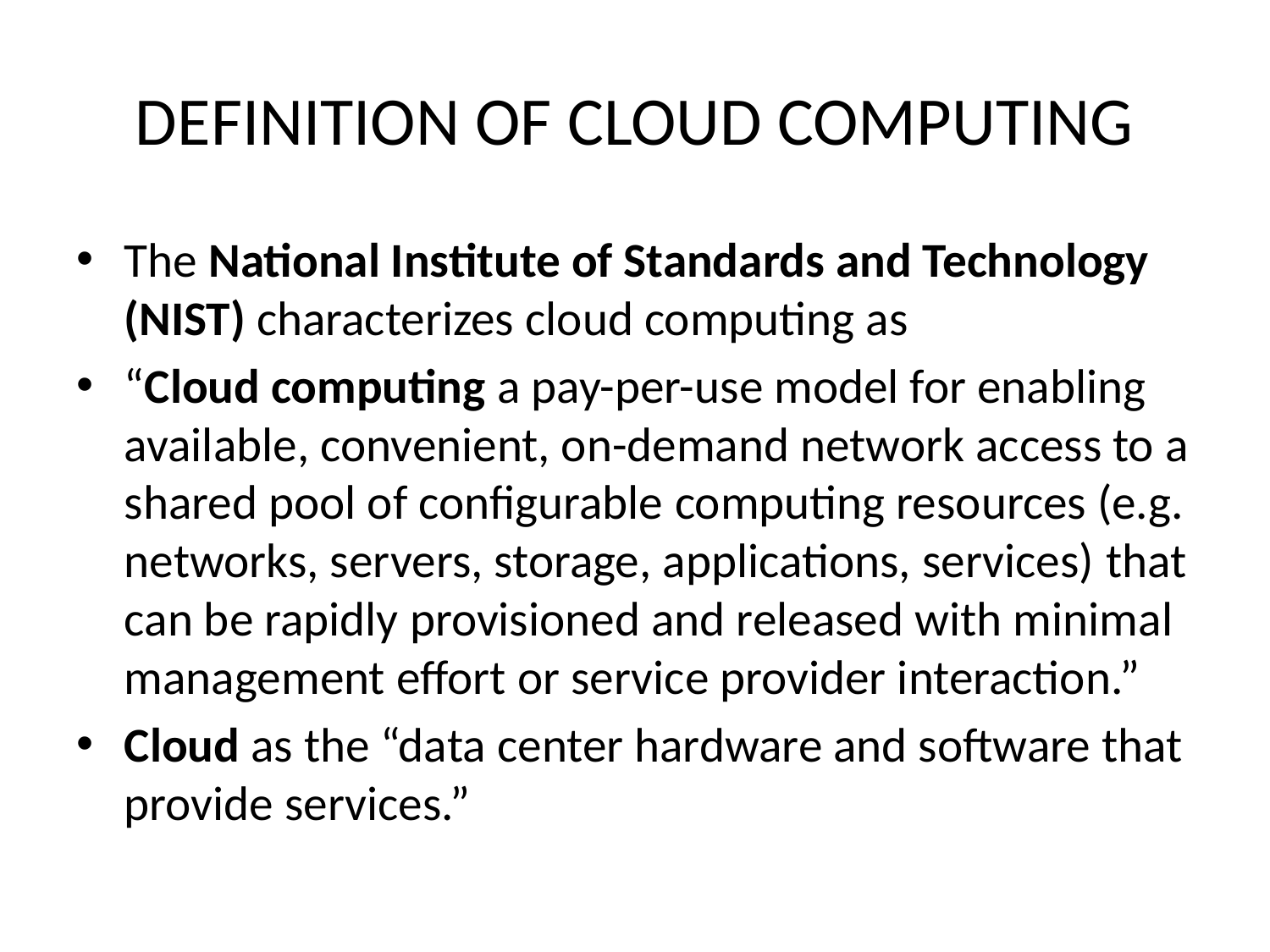

# DEFINITION OF CLOUD COMPUTING
The National Institute of Standards and Technology (NIST) characterizes cloud computing as
“Cloud computing a pay-per-use model for enabling available, convenient, on-demand network access to a shared pool of configurable computing resources (e.g. networks, servers, storage, applications, services) that can be rapidly provisioned and released with minimal management effort or service provider interaction.”
Cloud as the “data center hardware and software that provide services.”